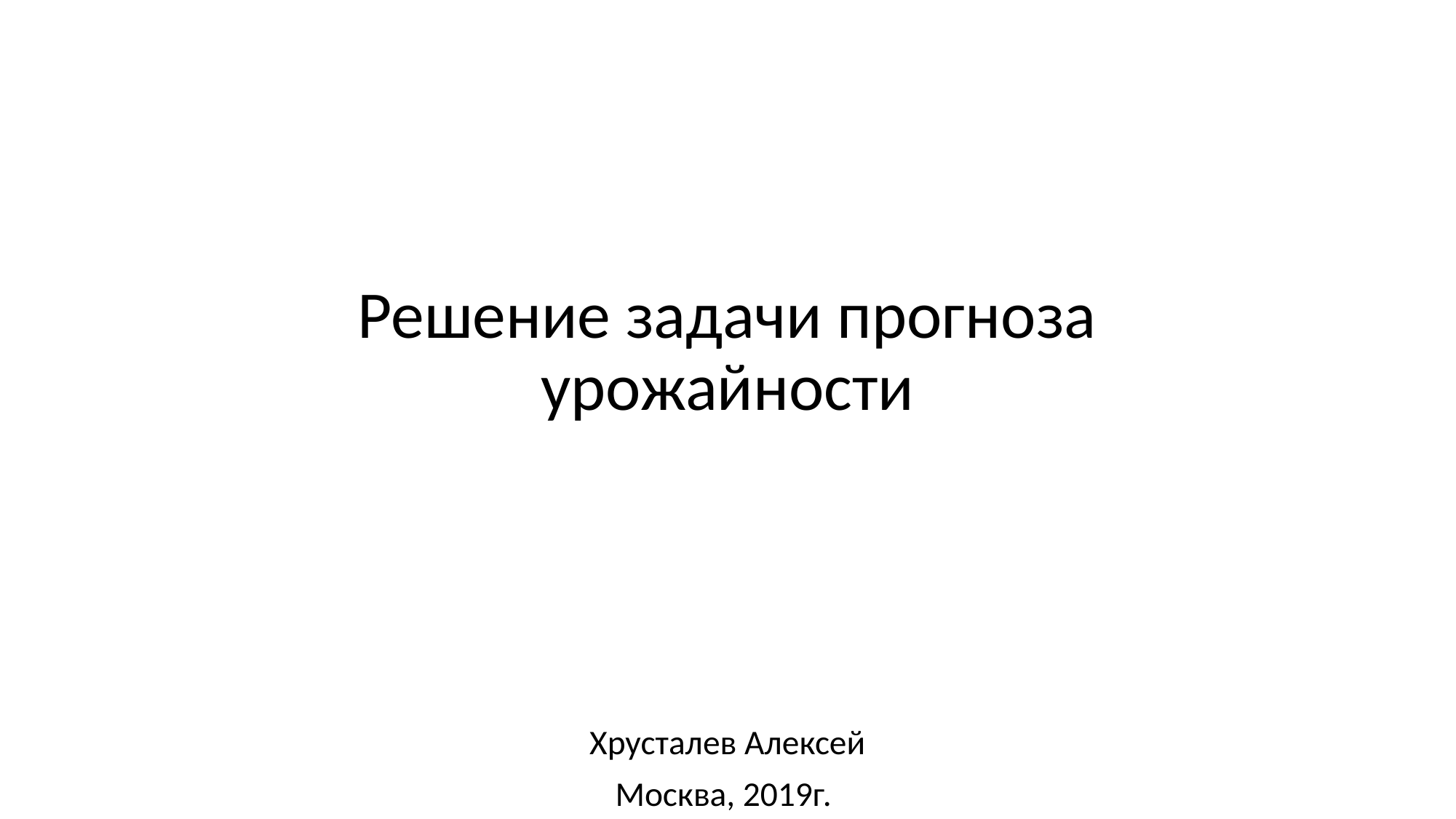

# Решение задачи прогноза урожайности
Хрусталев Алексей
Москва, 2019г.